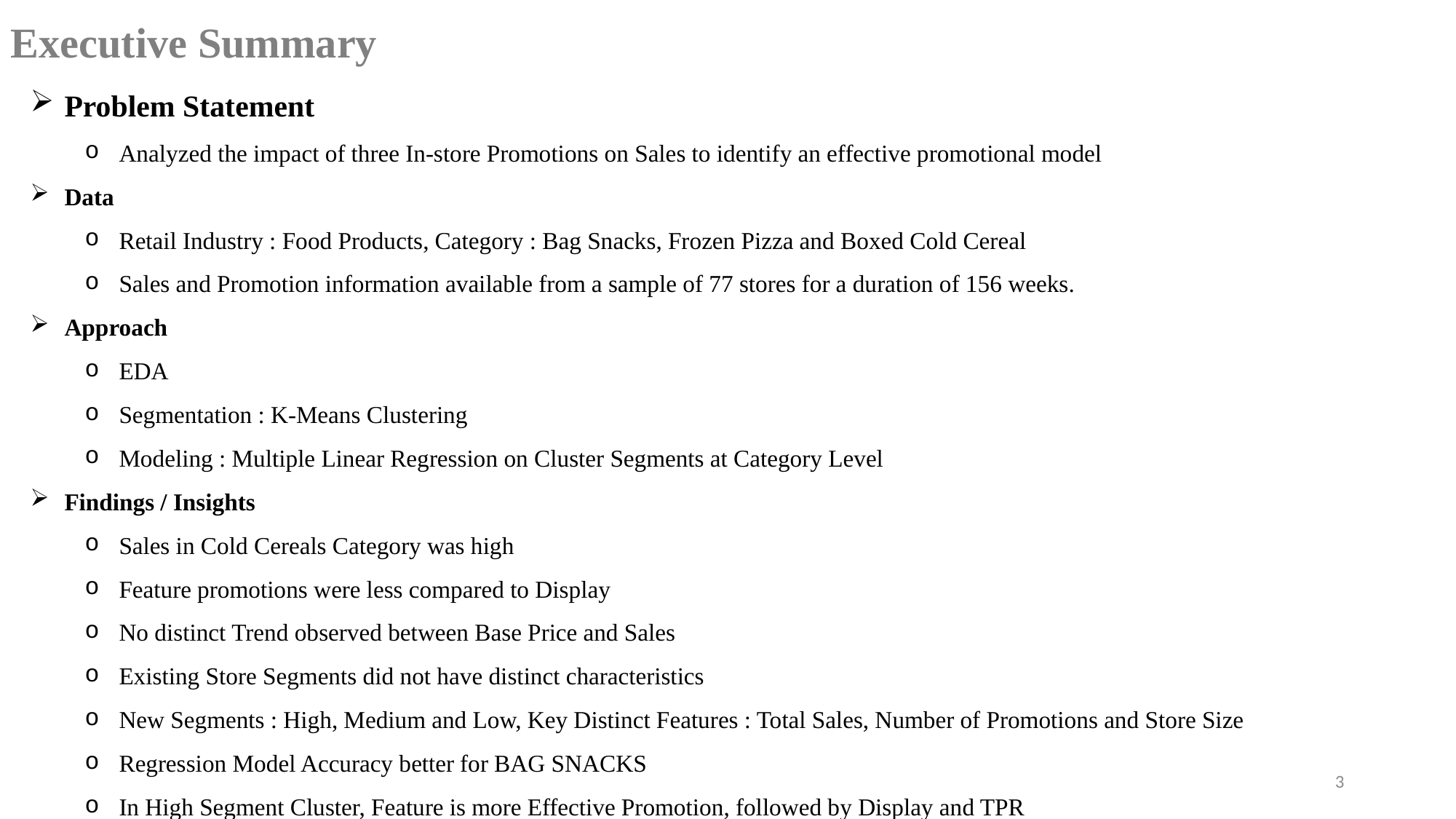

Executive Summary
3 mins
Problem Statement
Analyzed the impact of three In-store Promotions on Sales to identify an effective promotional model
Data
Retail Industry : Food Products, Category : Bag Snacks, Frozen Pizza and Boxed Cold Cereal
Sales and Promotion information available from a sample of 77 stores for a duration of 156 weeks.
Approach
EDA
Segmentation : K-Means Clustering
Modeling : Multiple Linear Regression on Cluster Segments at Category Level
Findings / Insights
Sales in Cold Cereals Category was high
Feature promotions were less compared to Display
No distinct Trend observed between Base Price and Sales
Existing Store Segments did not have distinct characteristics
New Segments : High, Medium and Low, Key Distinct Features : Total Sales, Number of Promotions and Store Size
Regression Model Accuracy better for BAG SNACKS
In High Segment Cluster, Feature is more Effective Promotion, followed by Display and TPR
3